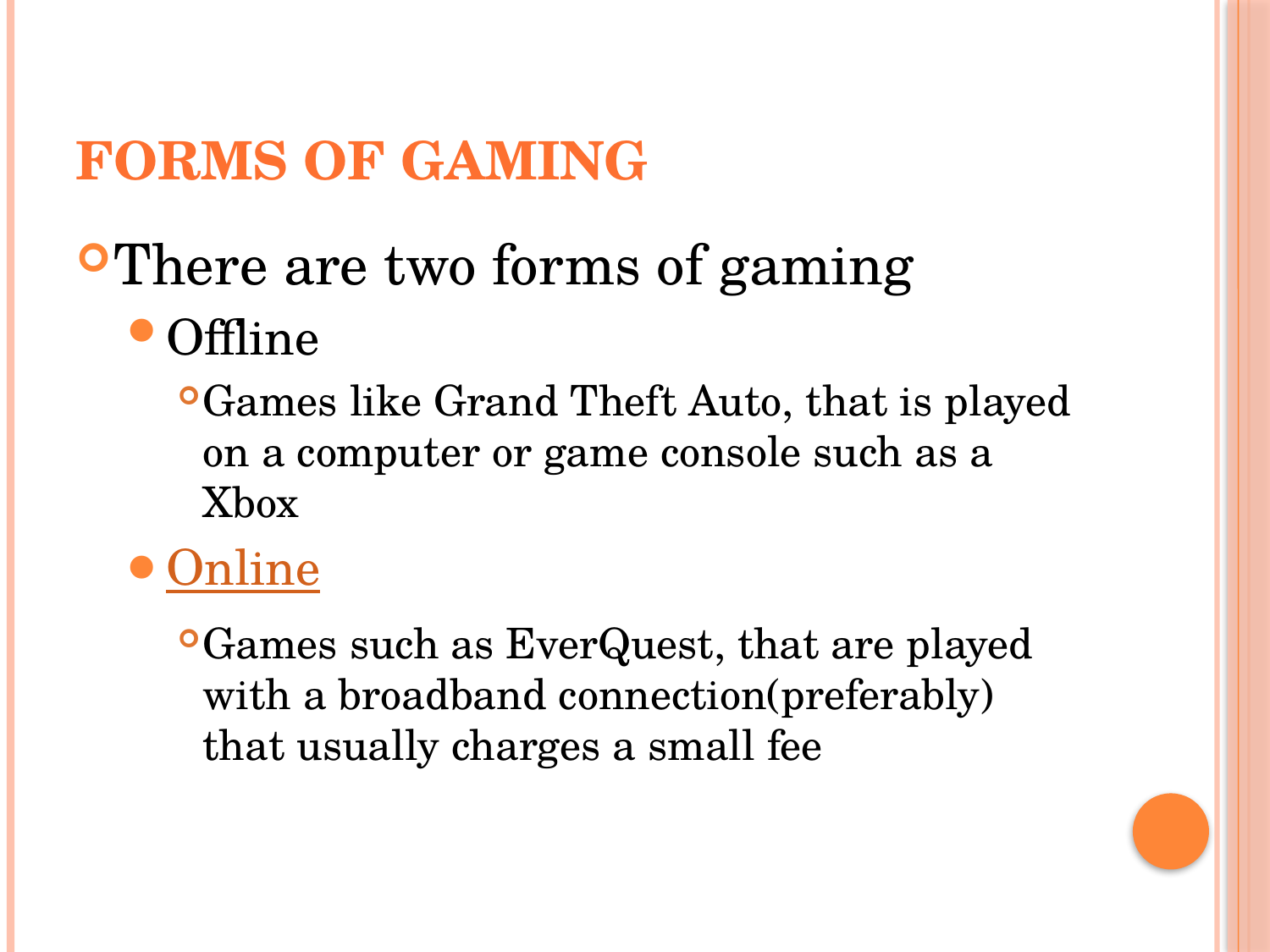

# Forms of Gaming
There are two forms of gaming
Offline
Games like Grand Theft Auto, that is played on a computer or game console such as a Xbox
Online
Games such as EverQuest, that are played with a broadband connection(preferably) that usually charges a small fee